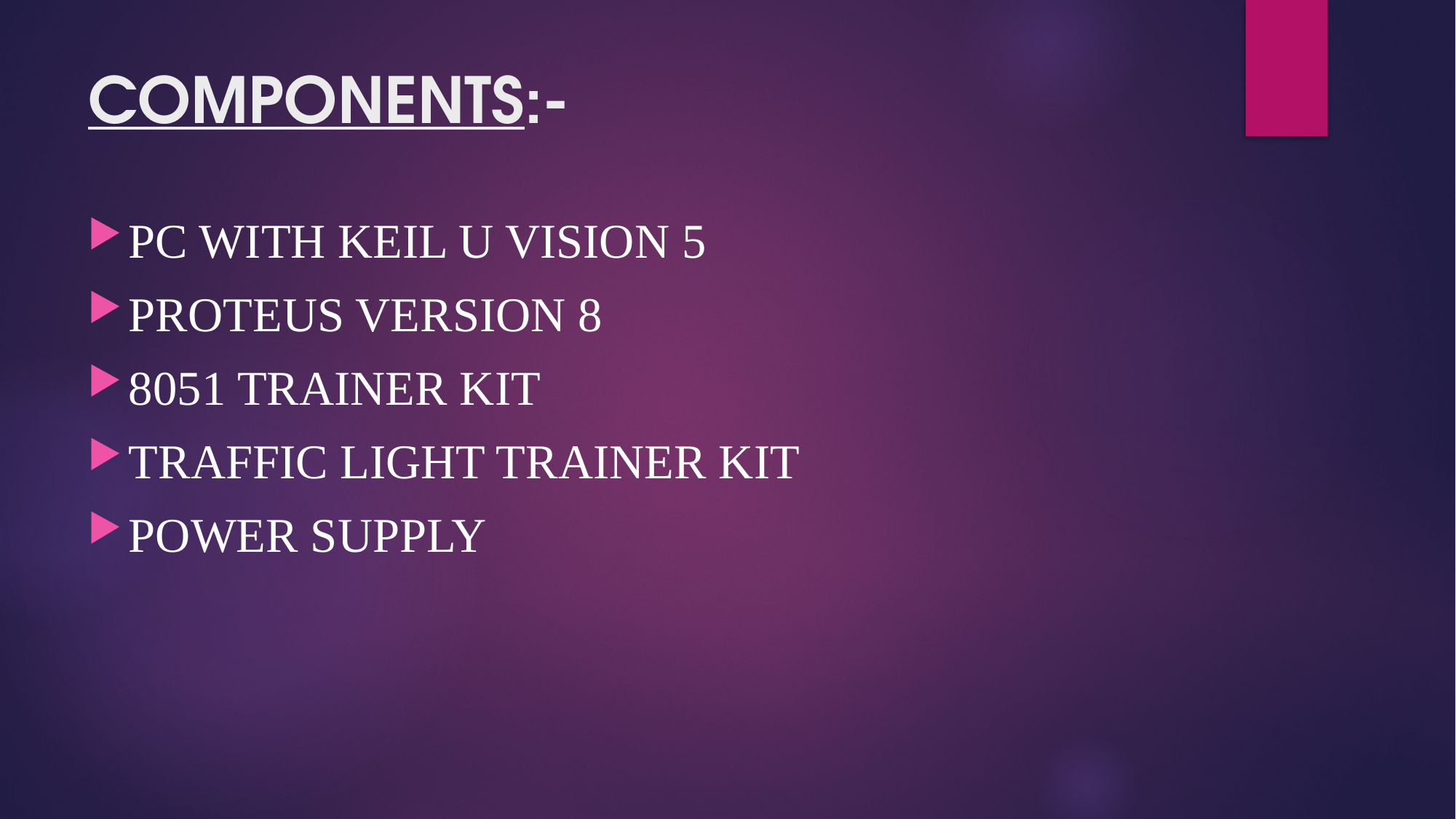

# COMPONENTS:-
PC WITH KEIL U VISION 5
PROTEUS VERSION 8
8051 TRAINER KIT
TRAFFIC LIGHT TRAINER KIT
POWER SUPPLY